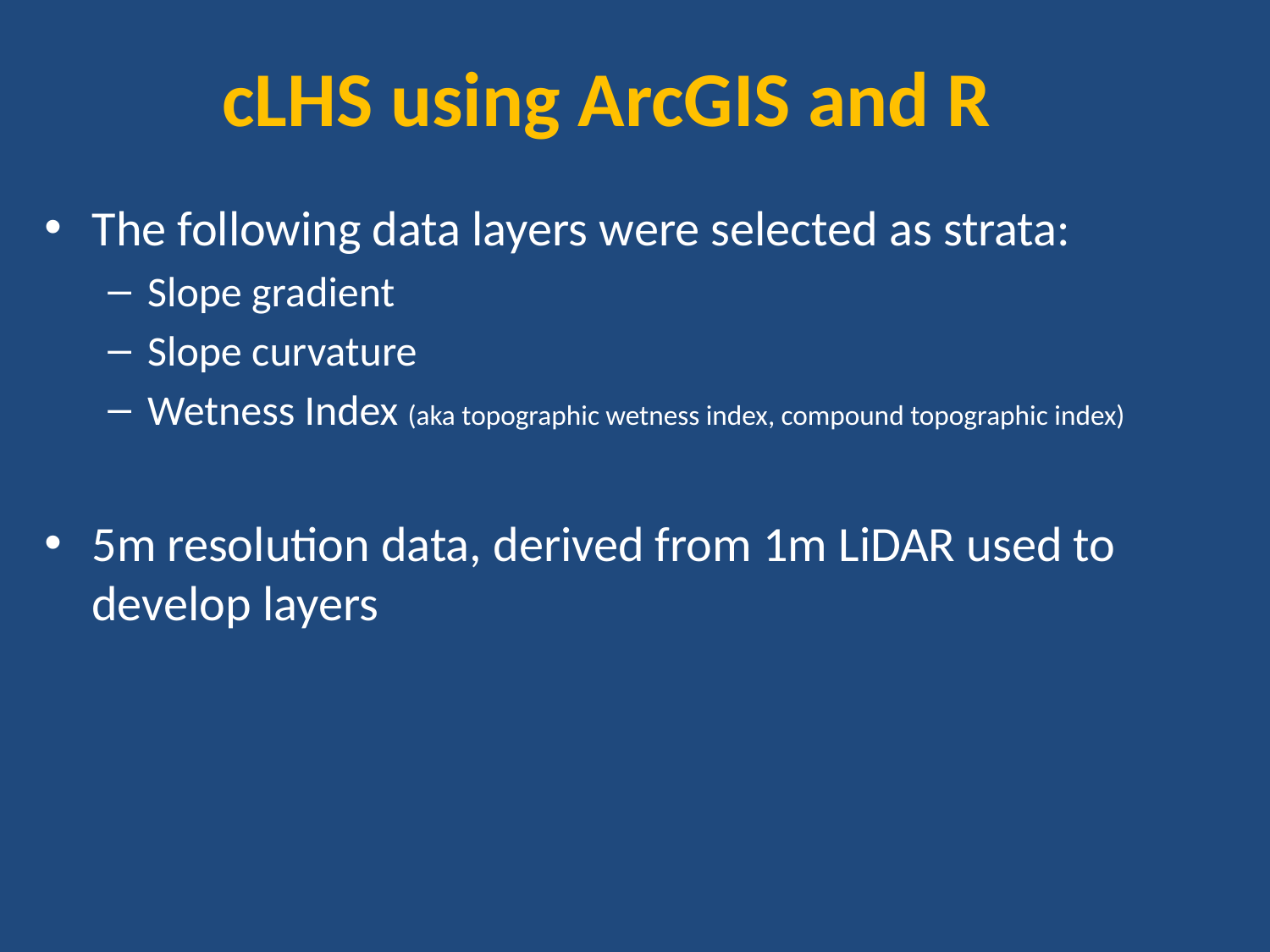

# cLHS using ArcGIS and R
The following data layers were selected as strata:
Slope gradient
Slope curvature
Wetness Index (aka topographic wetness index, compound topographic index)

5m resolution data, derived from 1m LiDAR used to develop layers